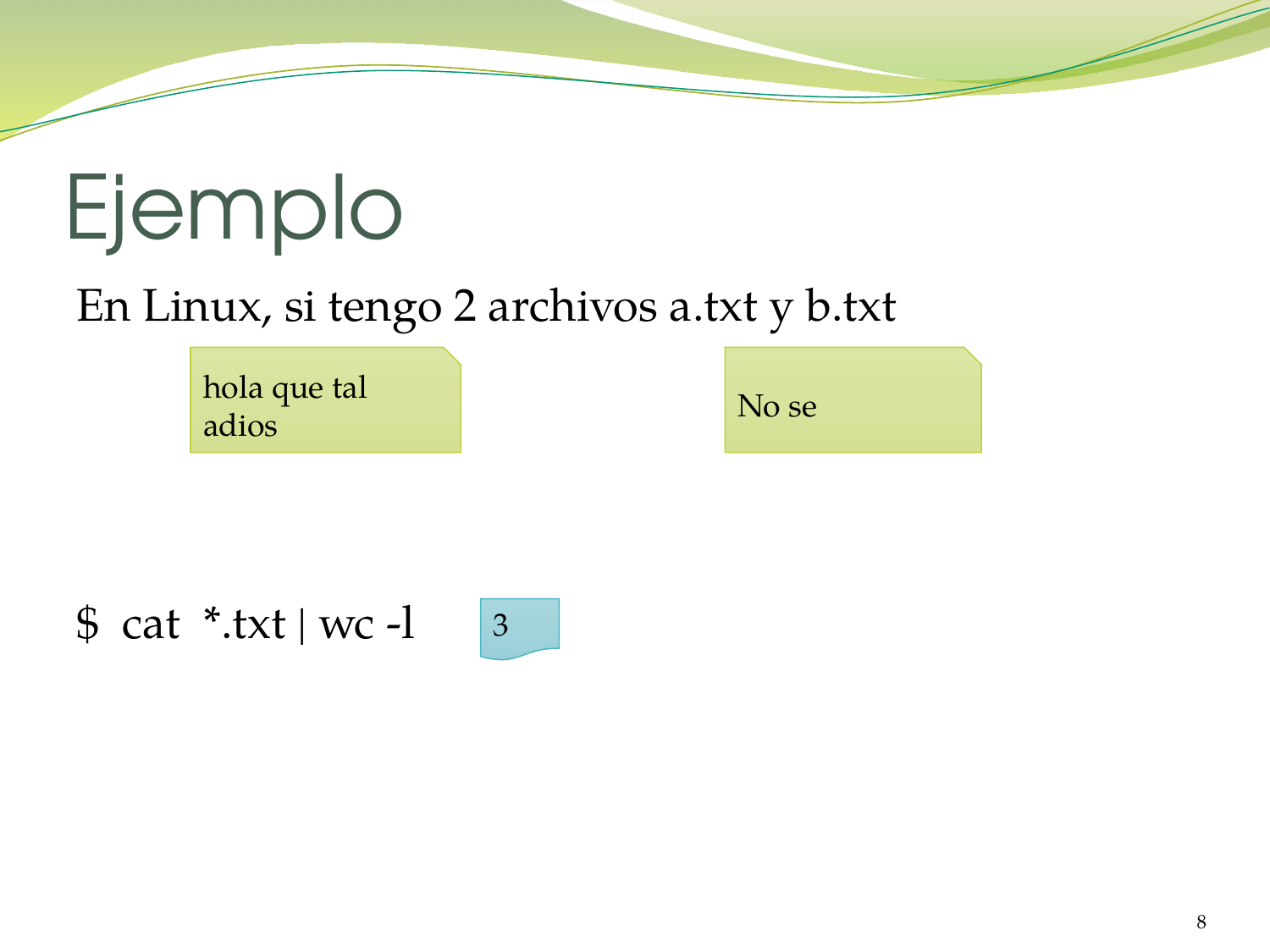

# Ejemplo
En Linux, si tengo 2 archivos a.txt y b.txt

$  cat  *.txt | wc -l

hola que tal
adios
No se
3
8